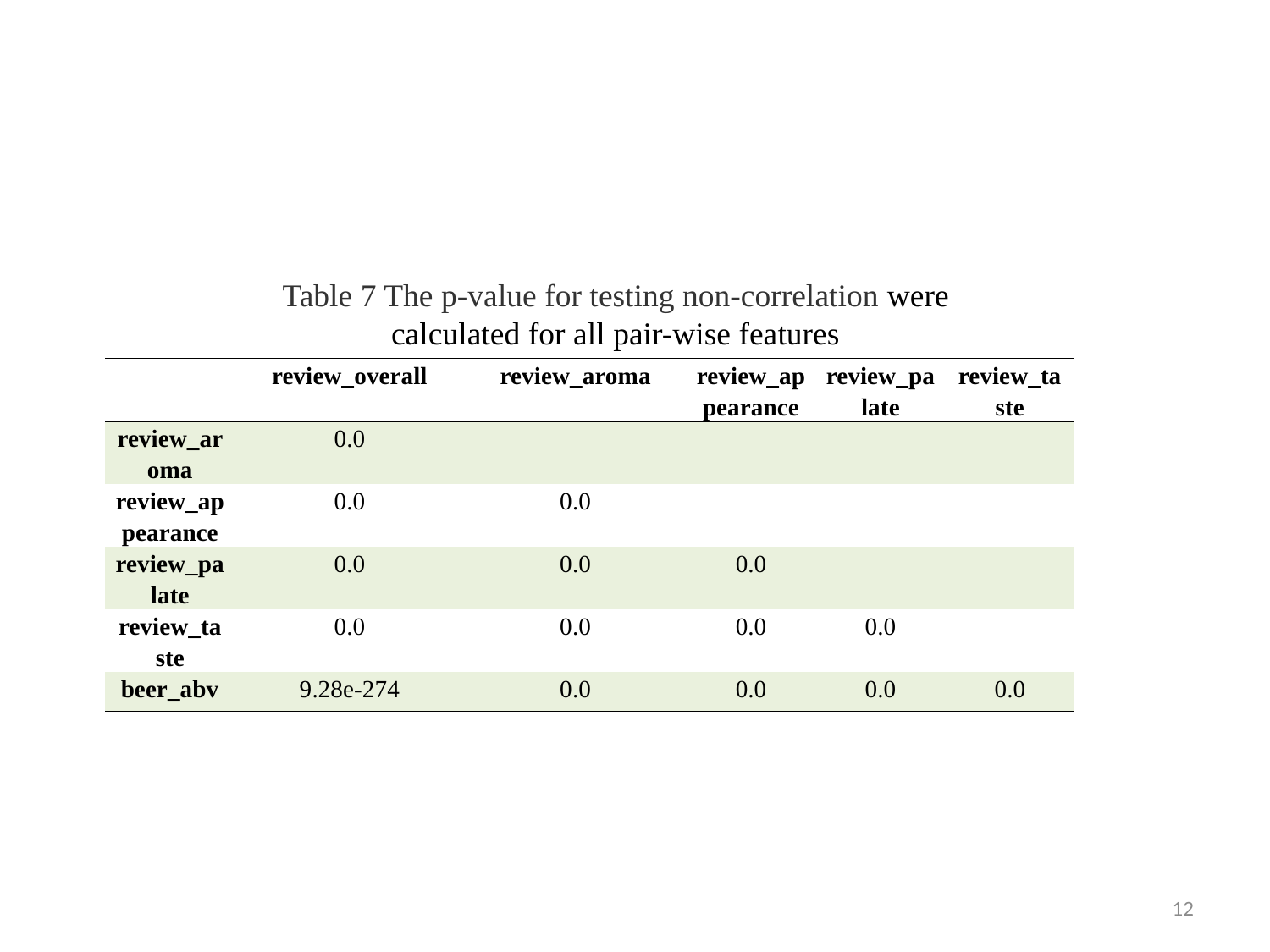

#
Table 7 The p-value for testing non-correlation were calculated for all pair-wise features
|  | review\_overall | review\_aroma | review\_appearance | review\_palate | review\_taste |
| --- | --- | --- | --- | --- | --- |
| review\_aroma | 0.0 |  |  |  |  |
| review\_appearance | 0.0 | 0.0 |  |  |  |
| review\_palate | 0.0 | 0.0 | 0.0 |  |  |
| review\_taste | 0.0 | 0.0 | 0.0 | 0.0 |  |
| beer\_abv | 9.28e-274 | 0.0 | 0.0 | 0.0 | 0.0 |
12